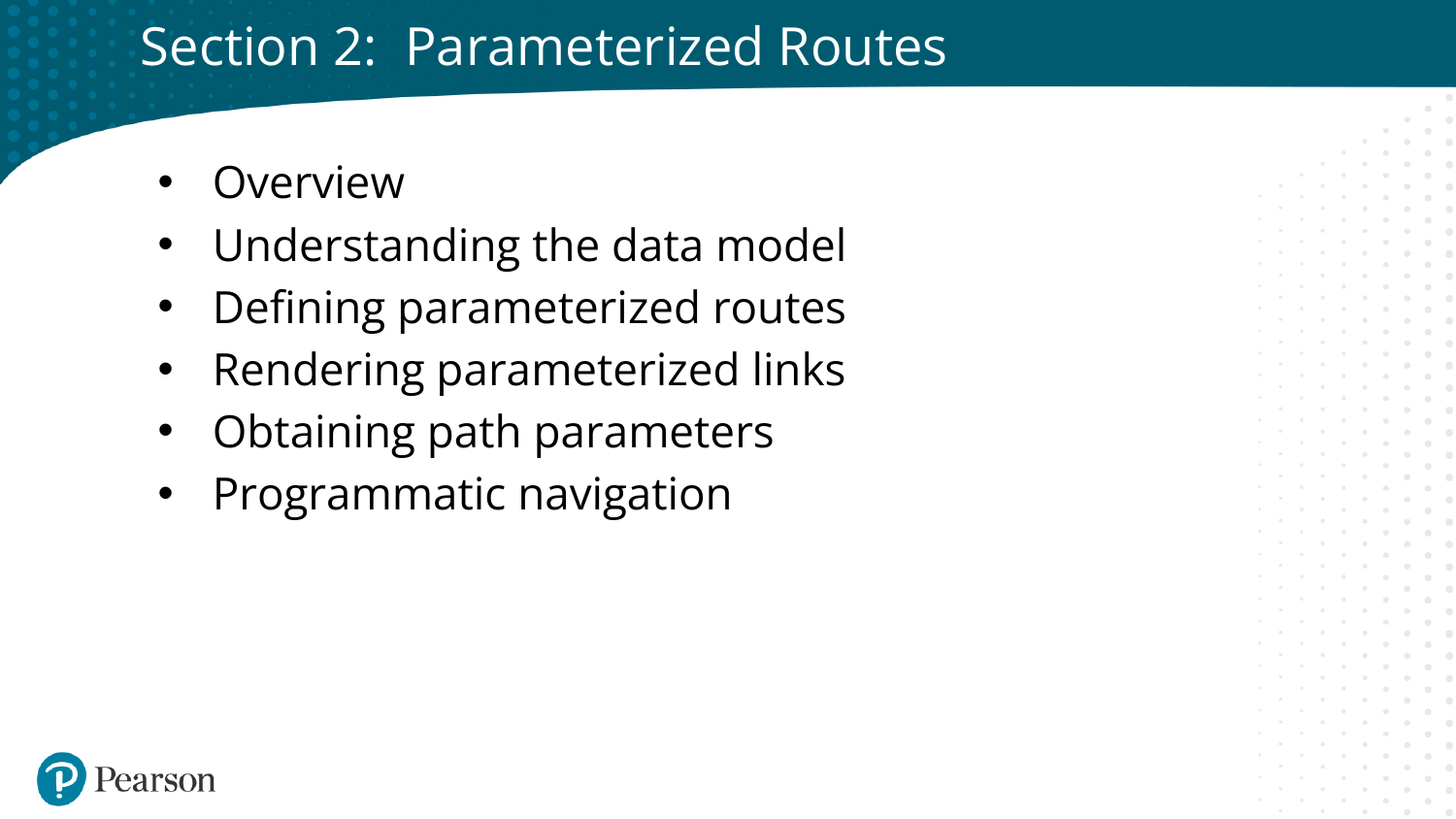

# Section 2:  Parameterized Routes
Overview
Understanding the data model
Defining parameterized routes
Rendering parameterized links
Obtaining path parameters
Programmatic navigation